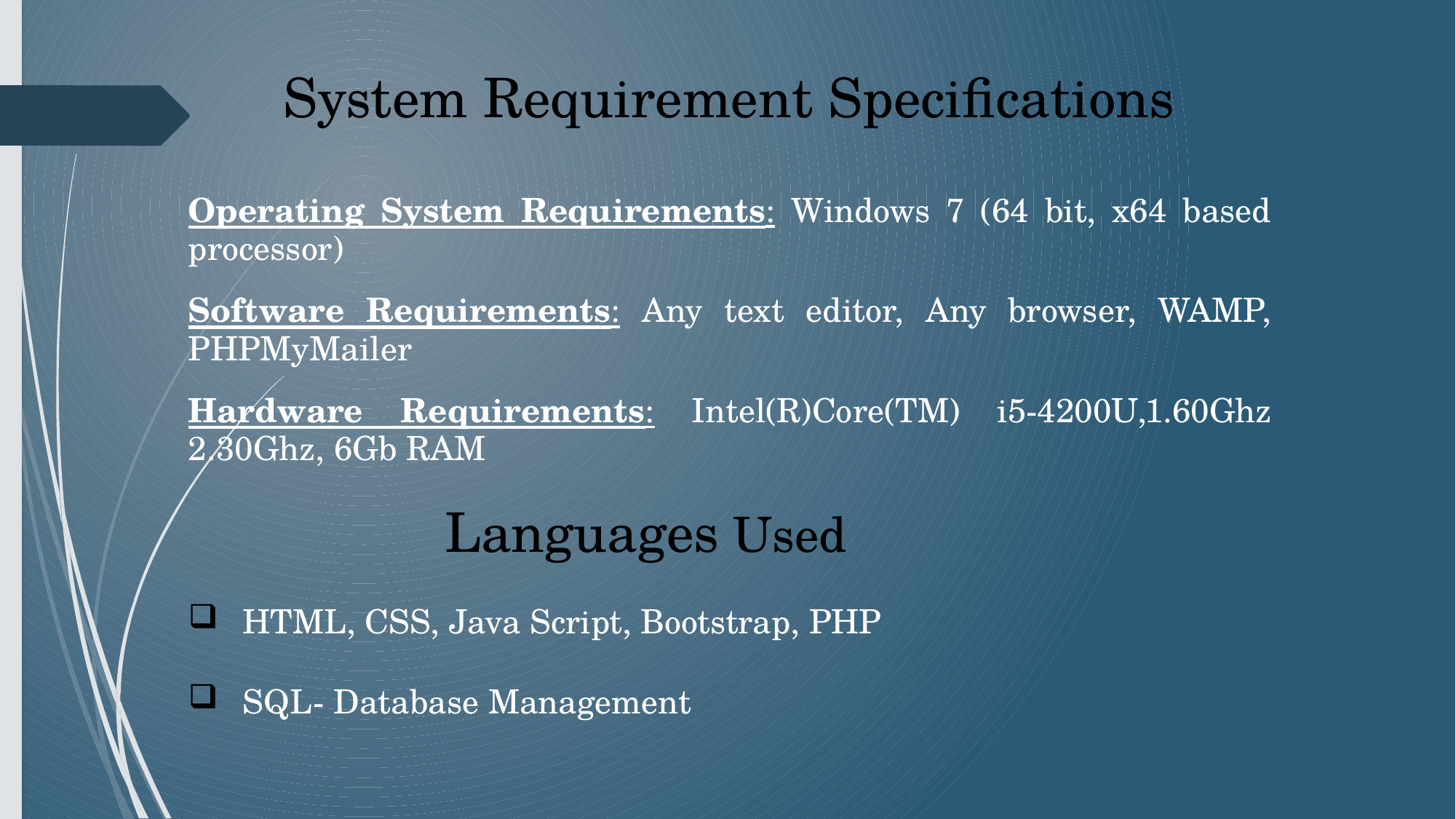

# System Requirement Specifications
Operating System Requirements: Windows 7 (64 bit, x64 based processor)
Software Requirements: Any text editor, Any browser, WAMP, PHPMyMailer
Hardware Requirements: Intel(R)Core(TM) i5-4200U,1.60Ghz 2.30Ghz, 6Gb RAM

Languages Used
HTML, CSS, Java Script, Bootstrap, PHP

SQL- Database Management